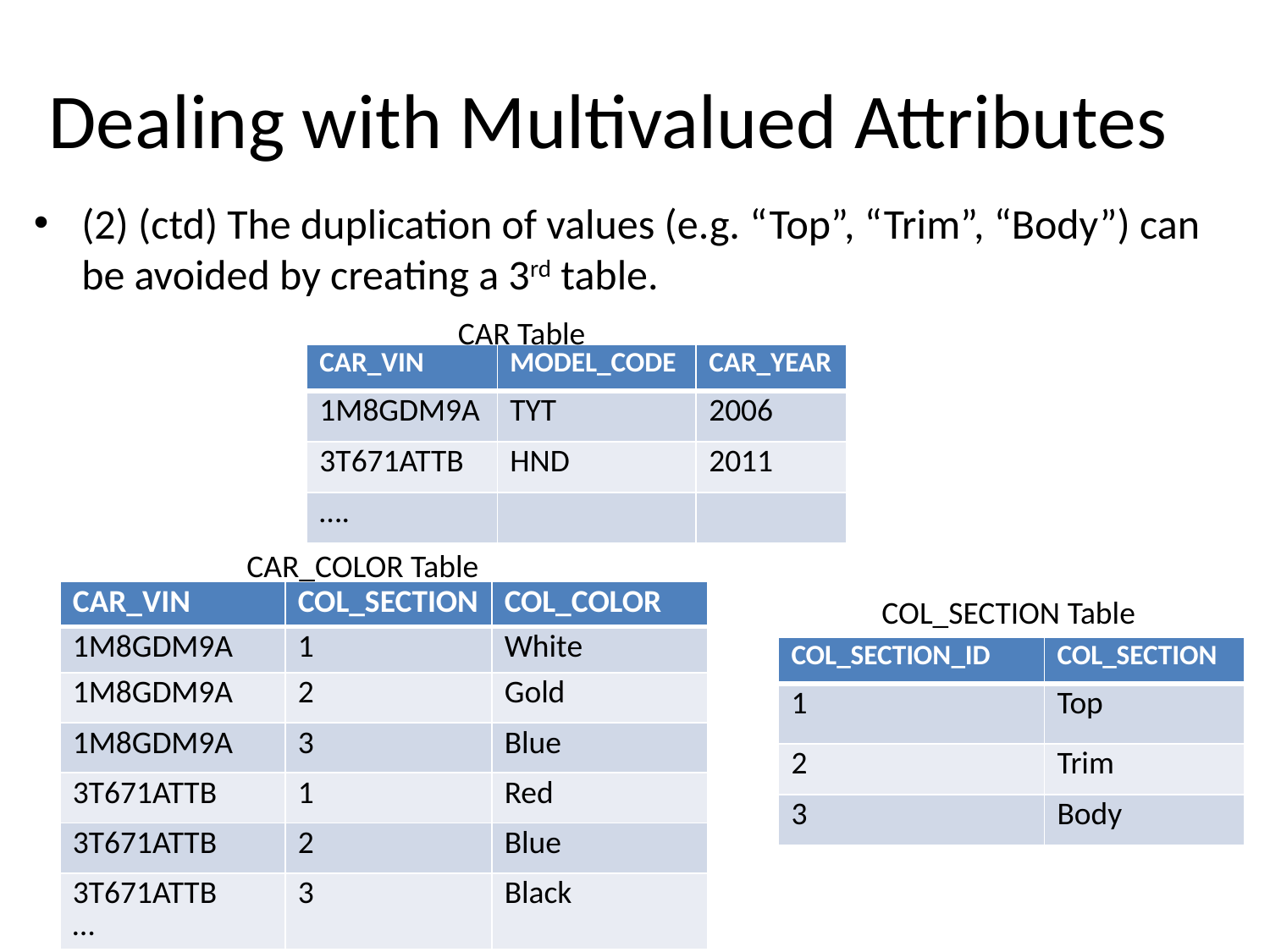

# Dealing with Multivalued Attributes
(2) (ctd) The duplication of values (e.g. “Top”, “Trim”, “Body”) can be avoided by creating a 3rd table.

CAR Table
| CAR\_VIN | MODEL\_CODE | CAR\_YEAR |
| --- | --- | --- |
| 1M8GDM9A | TYT | 2006 |
| 3T671ATTB | HND | 2011 |
| …. |  |  |
CAR_COLOR Table
| CAR\_VIN | COL\_SECTION | COL\_COLOR |
| --- | --- | --- |
| 1M8GDM9A | 1 | White |
| 1M8GDM9A | 2 | Gold |
| 1M8GDM9A | 3 | Blue |
| 3T671ATTB | 1 | Red |
| 3T671ATTB | 2 | Blue |
| 3T671ATTB … | 3 | Black |
COL_SECTION Table
| COL\_SECTION\_ID | COL\_SECTION |
| --- | --- |
| 1 | Top |
| 2 | Trim |
| 3 | Body |